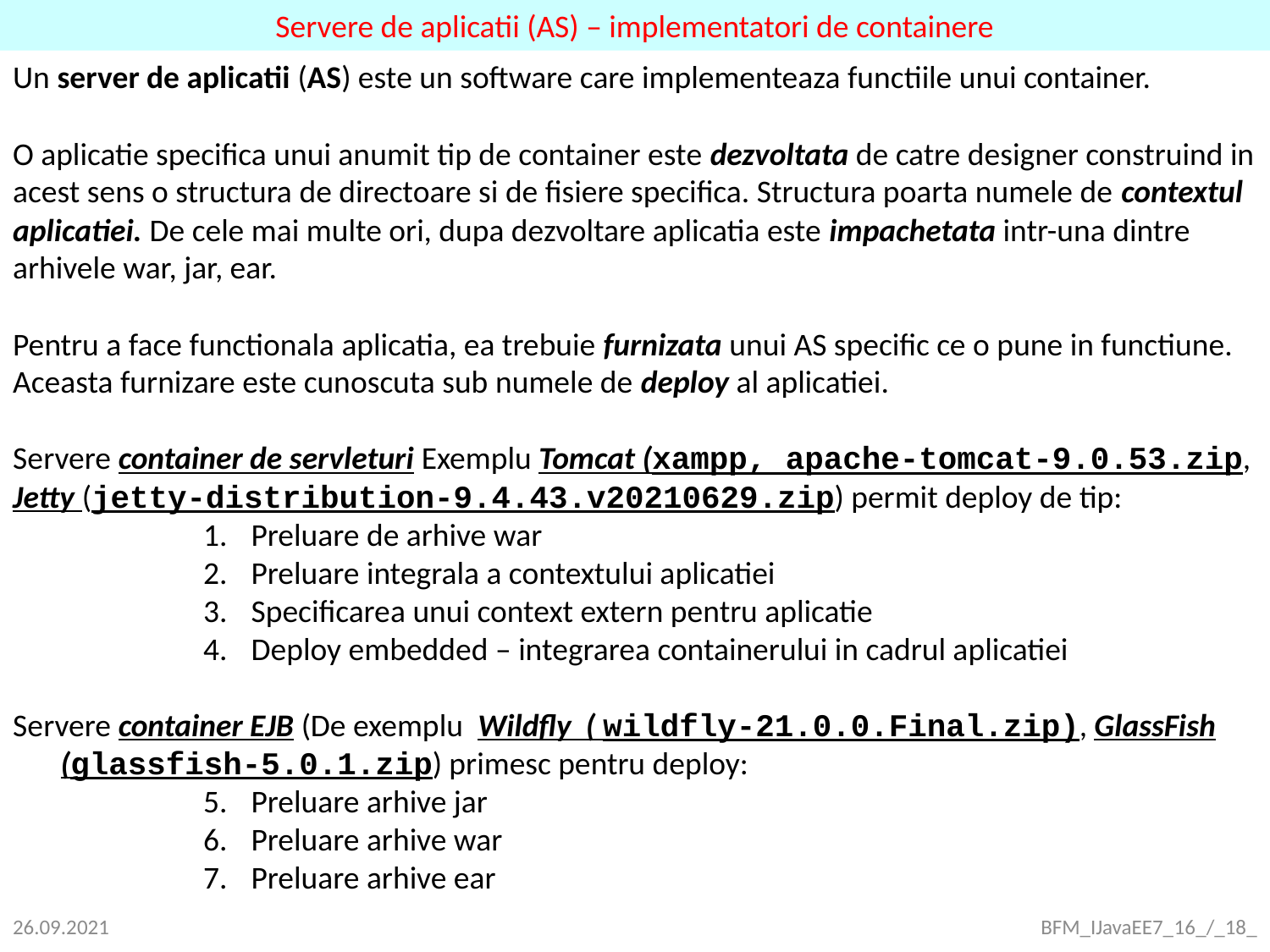

Servere de aplicatii (AS) – implementatori de containere
Un server de aplicatii (AS) este un software care implementeaza functiile unui container.

O aplicatie specifica unui anumit tip de container este dezvoltata de catre designer construind in acest sens o structura de directoare si de fisiere specifica. Structura poarta numele de contextul aplicatiei. De cele mai multe ori, dupa dezvoltare aplicatia este impachetata intr-una dintre arhivele war, jar, ear.

Pentru a face functionala aplicatia, ea trebuie furnizata unui AS specific ce o pune in functiune.  Aceasta furnizare este cunoscuta sub numele de deploy al aplicatiei.

Servere container de servleturi Exemplu Tomcat (xampp, apache-tomcat-9.0.53.zip, Jetty (jetty-distribution-9.4.43.v20210629.zip) permit deploy de tip:
Preluare de arhive war
Preluare integrala a contextului aplicatiei
Specificarea unui context extern pentru aplicatie
Deploy embedded – integrarea containerului in cadrul aplicatiei

Servere container EJB (De exemplu  Wildfly  ( wildfly-21.0.0.Final.zip), GlassFish (glassfish-5.0.1.zip) primesc pentru deploy:
Preluare arhive jar
Preluare arhive war
Preluare arhive ear

26.09.2021
BFM_IJavaEE7_16_/_18_